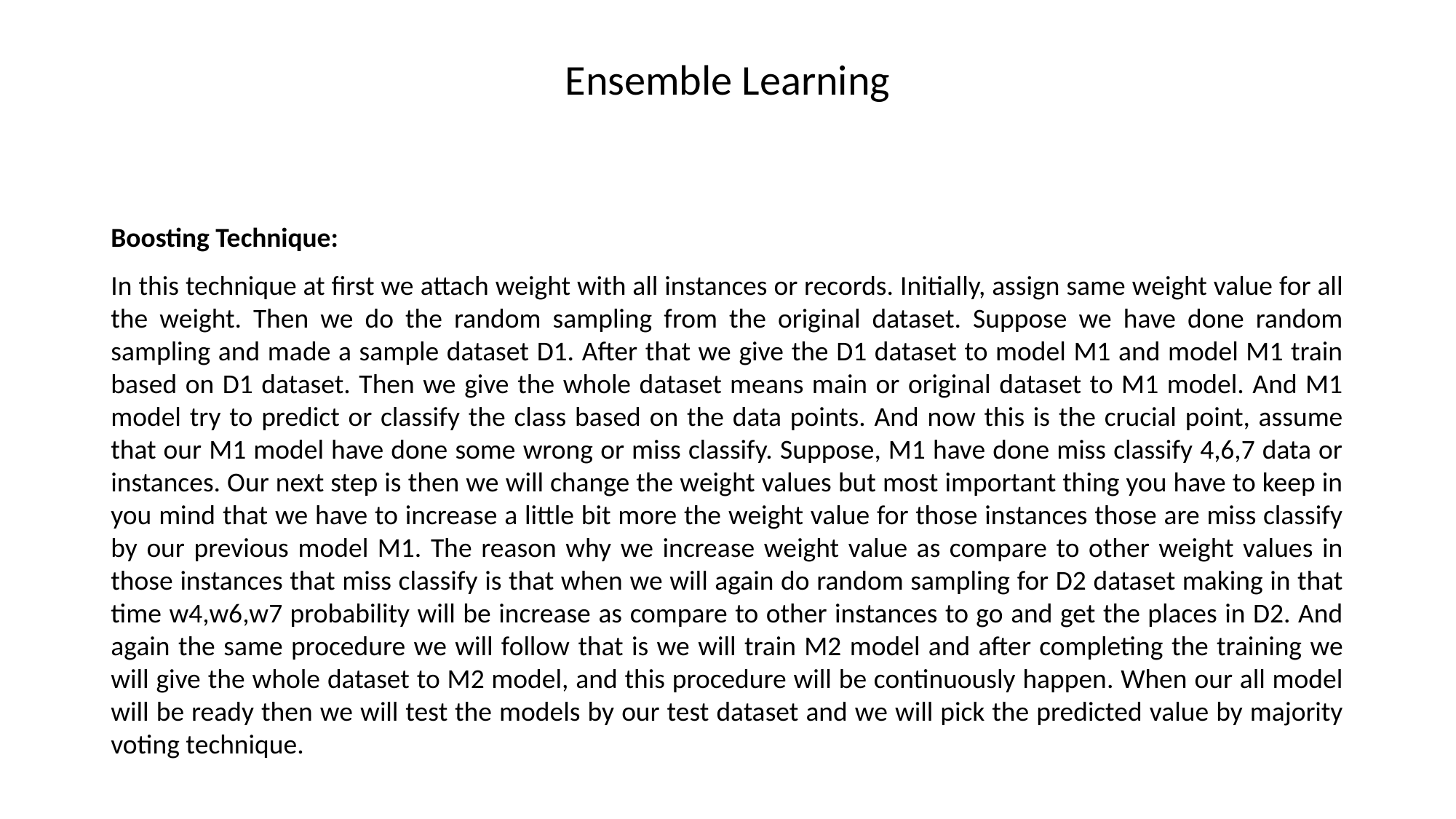

# Ensemble Learning
Boosting Technique:
In this technique at first we attach weight with all instances or records. Initially, assign same weight value for all the weight. Then we do the random sampling from the original dataset. Suppose we have done random sampling and made a sample dataset D1. After that we give the D1 dataset to model M1 and model M1 train based on D1 dataset. Then we give the whole dataset means main or original dataset to M1 model. And M1 model try to predict or classify the class based on the data points. And now this is the crucial point, assume that our M1 model have done some wrong or miss classify. Suppose, M1 have done miss classify 4,6,7 data or instances. Our next step is then we will change the weight values but most important thing you have to keep in you mind that we have to increase a little bit more the weight value for those instances those are miss classify by our previous model M1. The reason why we increase weight value as compare to other weight values in those instances that miss classify is that when we will again do random sampling for D2 dataset making in that time w4,w6,w7 probability will be increase as compare to other instances to go and get the places in D2. And again the same procedure we will follow that is we will train M2 model and after completing the training we will give the whole dataset to M2 model, and this procedure will be continuously happen. When our all model will be ready then we will test the models by our test dataset and we will pick the predicted value by majority voting technique.